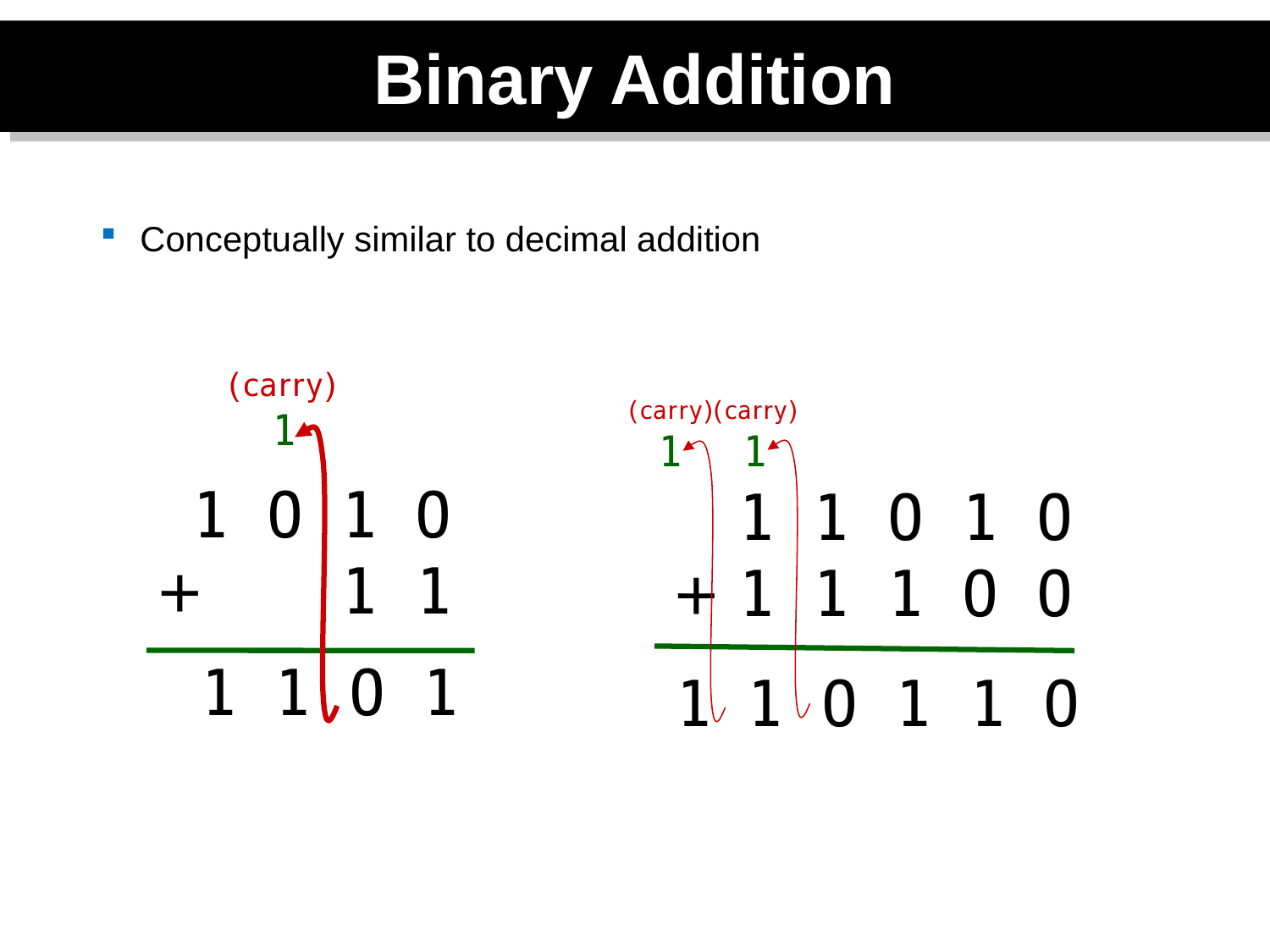

# Binary Addition
Conceptually similar to decimal addition
(carry)
1
(carry)
1

(carry)
1

1  0  1  0
+       1  1
1  1  0  1  0
+ 1  1  1  0  0
1
1
0
1

1
1
0
1
1
0